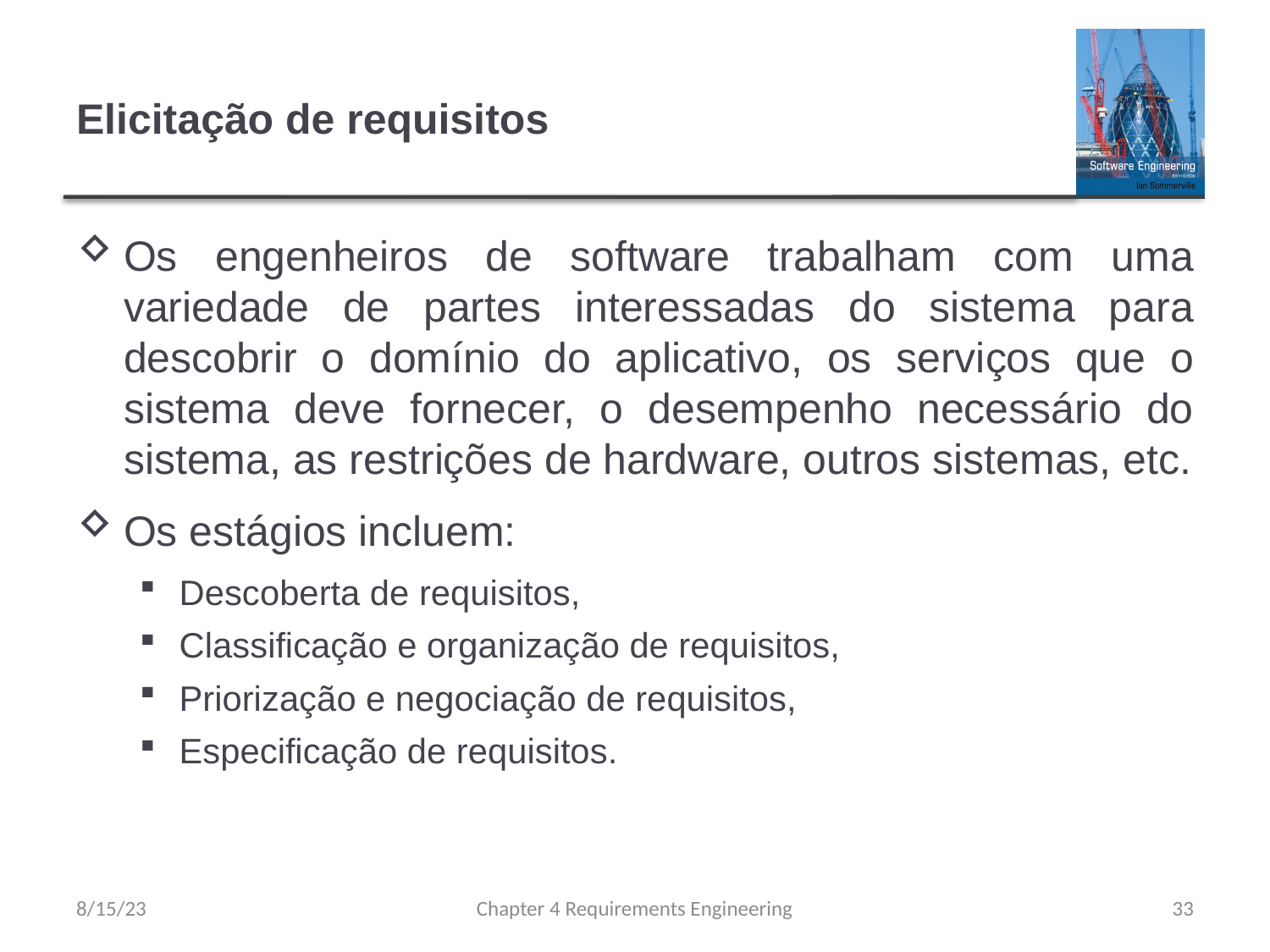

# Elicitação de requisitos
Os engenheiros de software trabalham com uma variedade de partes interessadas do sistema para descobrir o domínio do aplicativo, os serviços que o sistema deve fornecer, o desempenho necessário do sistema, as restrições de hardware, outros sistemas, etc.
Os estágios incluem:
Descoberta de requisitos,
Classificação e organização de requisitos,
Priorização e negociação de requisitos,
Especificação de requisitos.

8/15/23
Chapter 4 Requirements Engineering
33